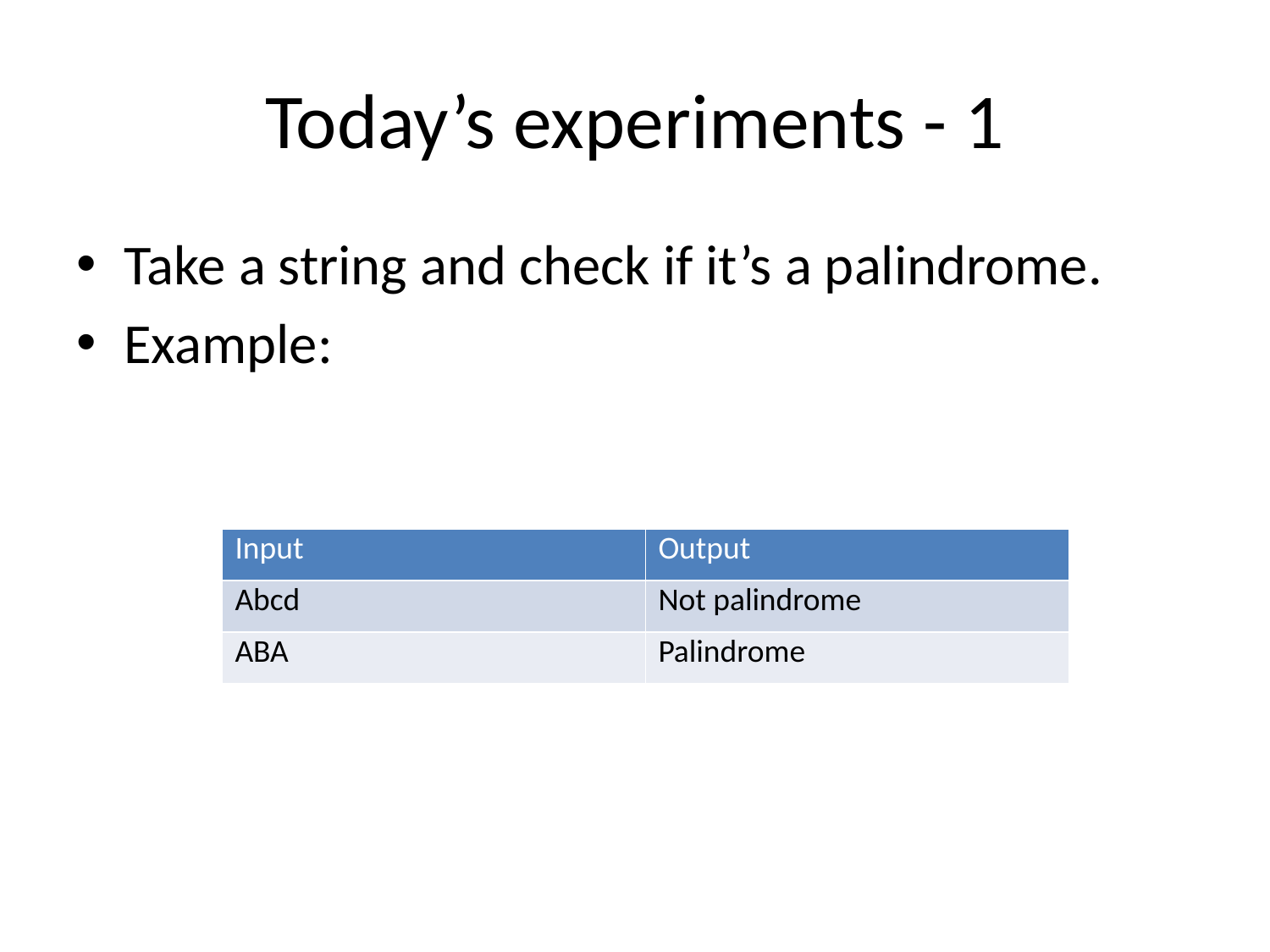

# Today’s experiments - 1
Take a string and check if it’s a palindrome.
Example:

| Input | Output |
| --- | --- |
| Abcd | Not palindrome |
| ABA | Palindrome |